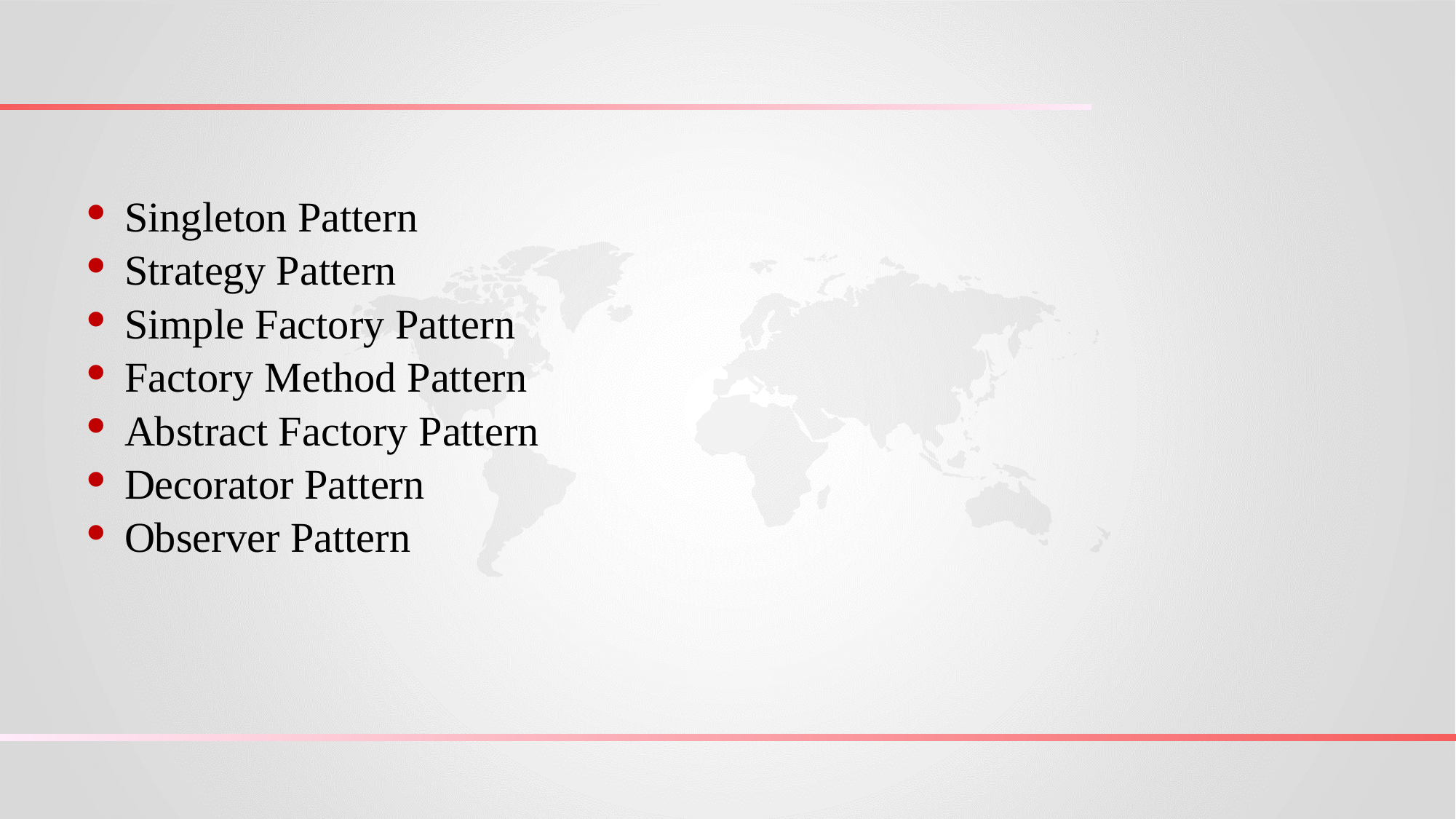

Singleton Pattern
 Strategy Pattern
 Simple Factory Pattern
 Factory Method Pattern
 Abstract Factory Pattern
 Decorator Pattern
 Observer Pattern